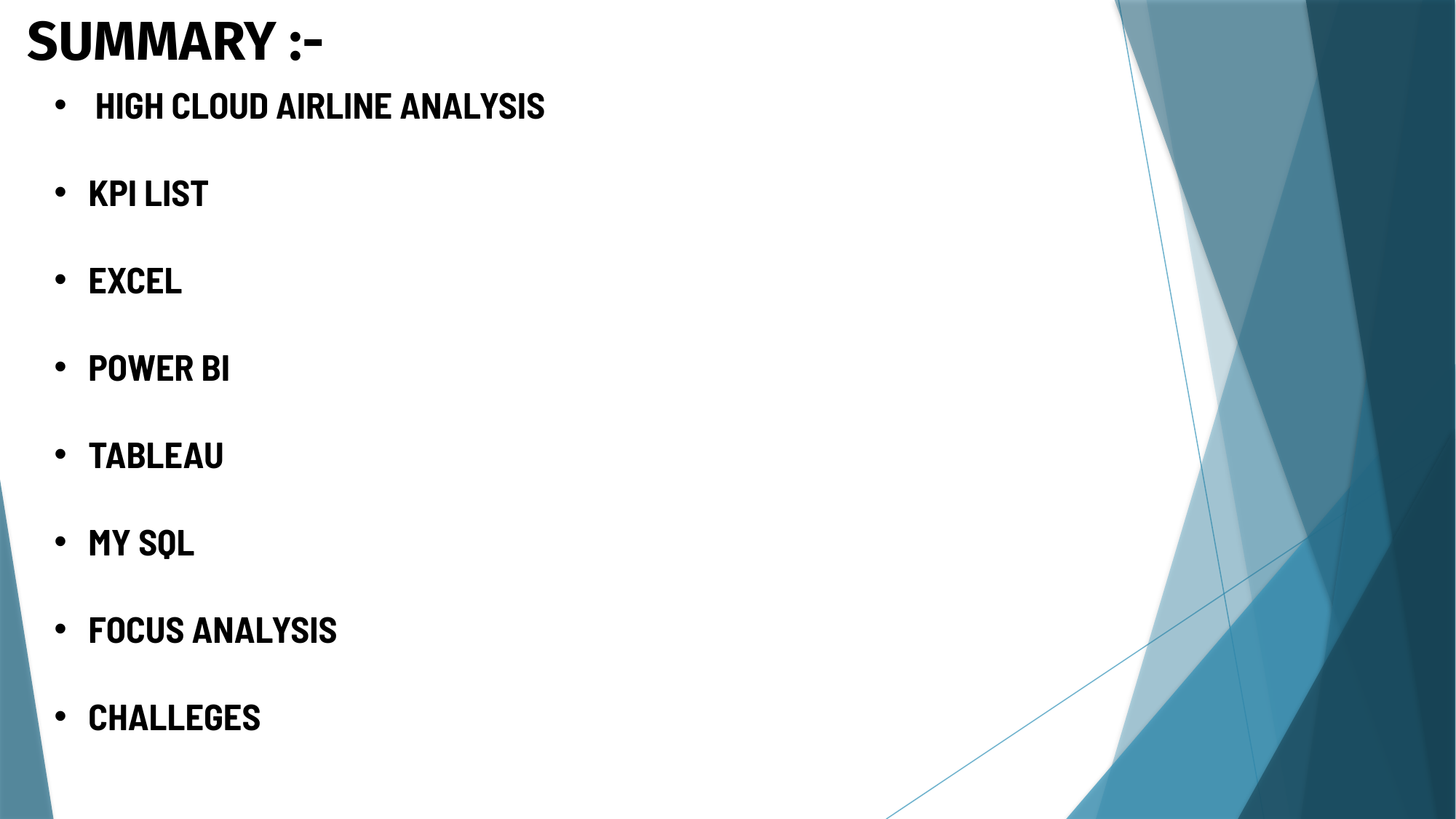

SUMMARY :-
HIGH CLOUD AIRLINE ANALYSIS

KPI LIST

EXCEL

POWER BI

TABLEAU

MY SQL

FOCUS ANALYSIS

CHALLEGES